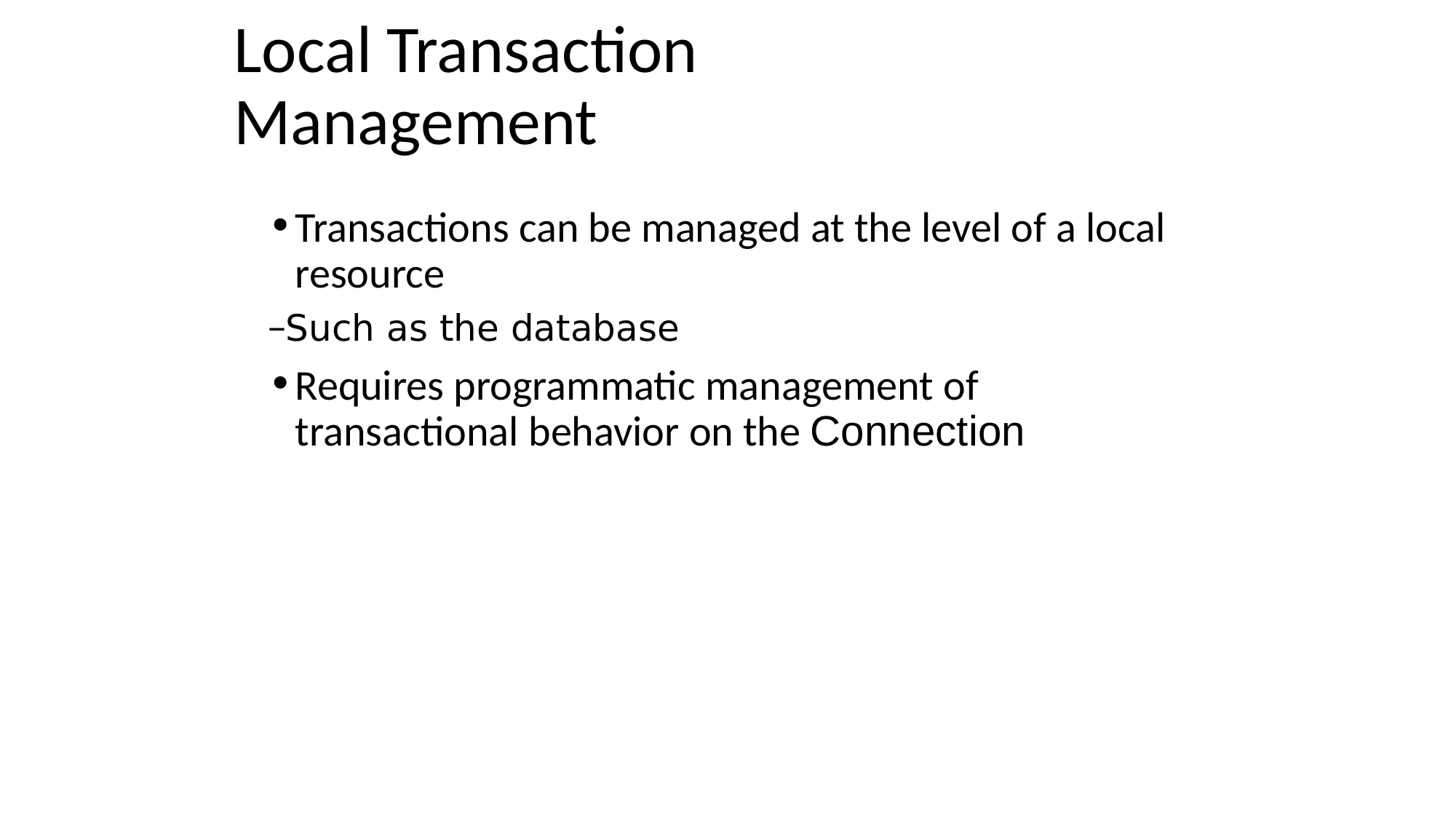

Local Transaction Management
Transactions can be managed at the level of a local resource
Such as the database
Requires programmatic management of transactional behavior on the Connection